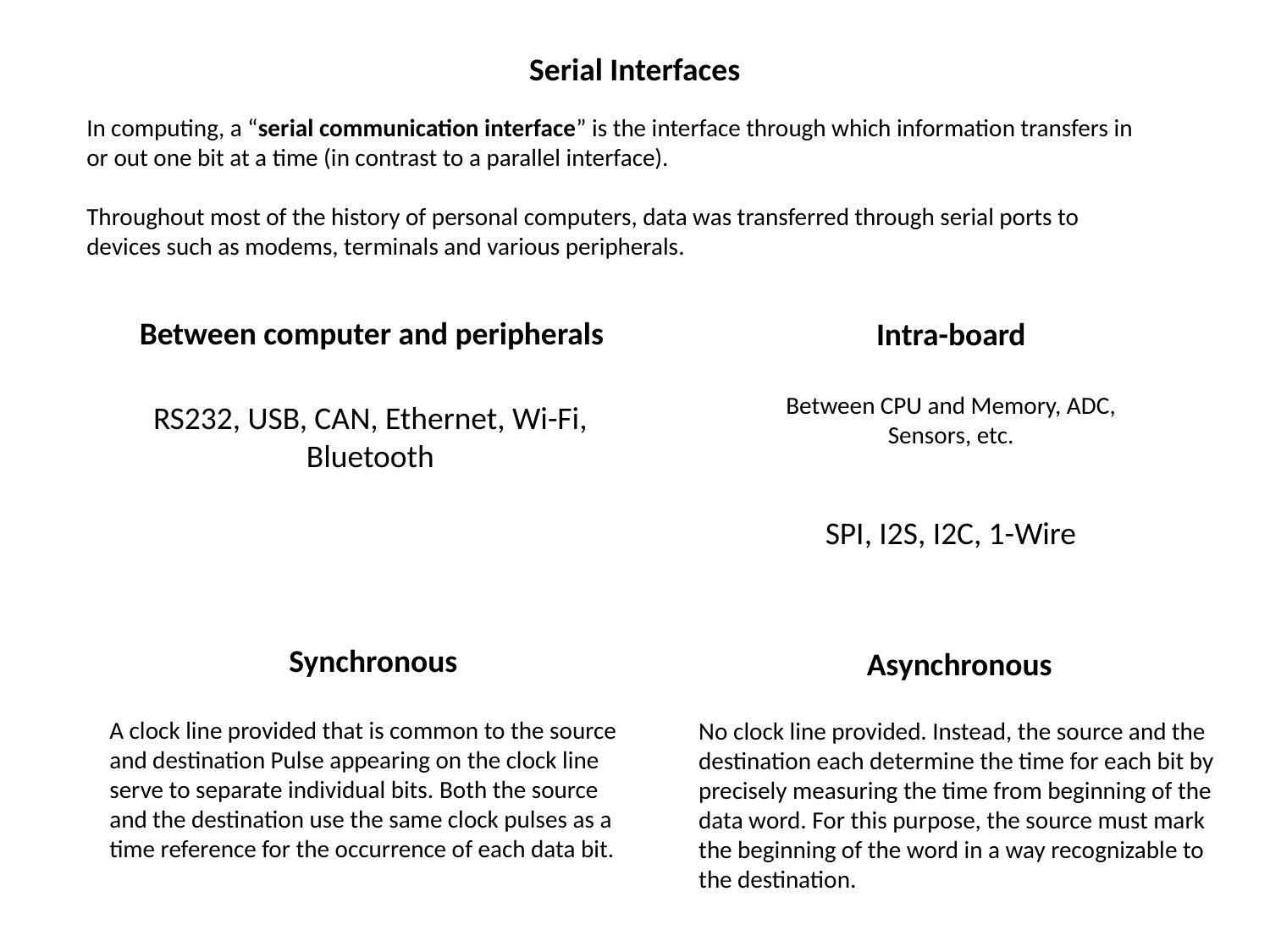

Serial Interfaces
In computing, a “serial communication interface” is the interface through which information transfers in or out one bit at a time (in contrast to a parallel interface).

Throughout most of the history of personal computers, data was transferred through serial ports to devices such as modems, terminals and various peripherals.
Between computer and peripherals
Intra-board

Between CPU and Memory, ADC, Sensors, etc.
RS232, USB, CAN, Ethernet, Wi-Fi, Bluetooth
SPI, I2S, I2C, 1-Wire
Synchronous
Asynchronous
A clock line provided that is common to the source and destination Pulse appearing on the clock line serve to separate individual bits. Both the source and the destination use the same clock pulses as a time reference for the occurrence of each data bit.
No clock line provided. Instead, the source and the destination each determine the time for each bit by precisely measuring the time from beginning of the data word. For this purpose, the source must mark the beginning of the word in a way recognizable to the destination.